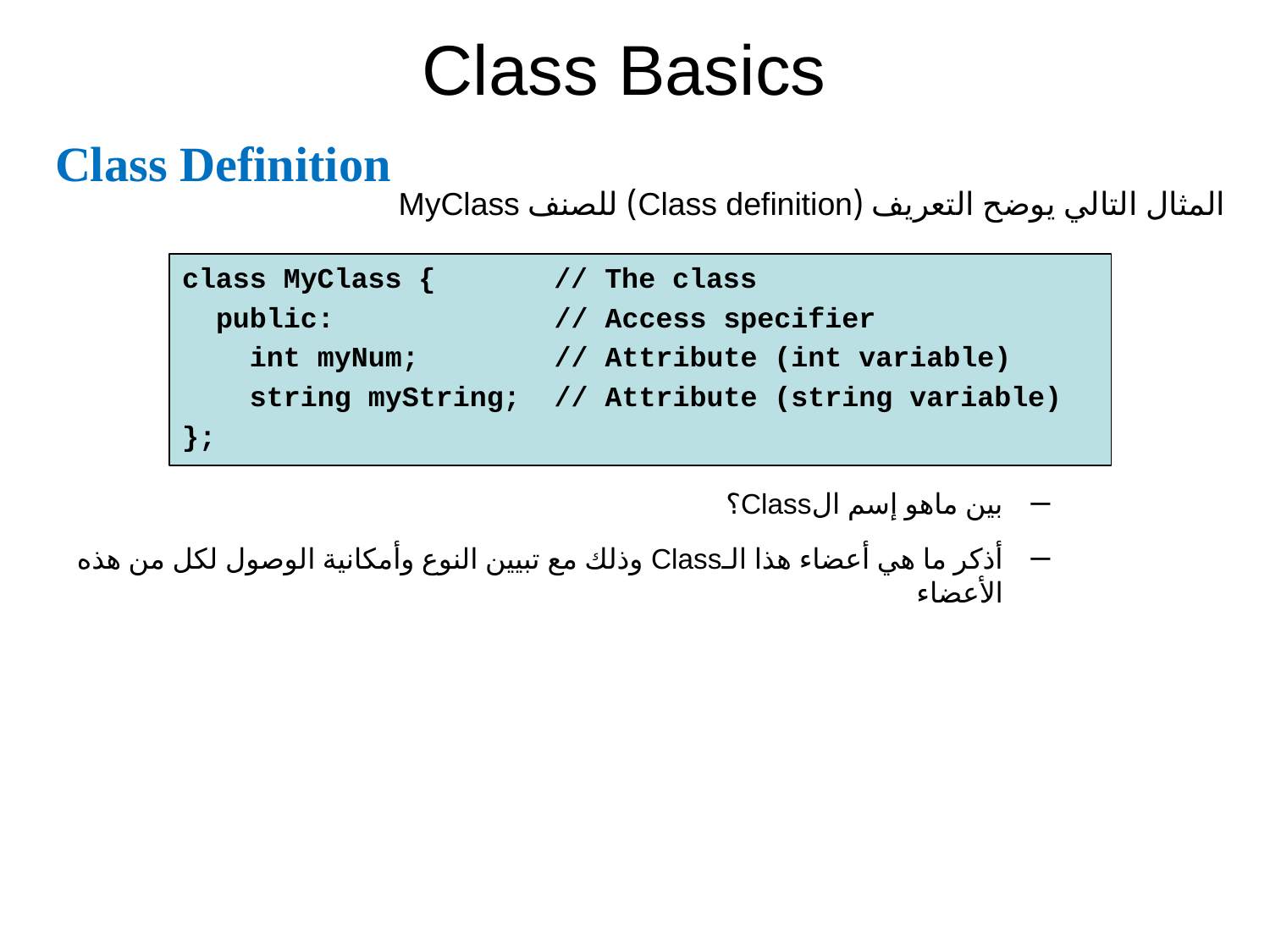

# Class Basics
Class Definition
المثال التالي يوضح التعريف (Class definition) للصنف MyClass

بين ماهو إسم الClass؟
أذكر ما هي أعضاء هذا الـClass وذلك مع تبيين النوع وأمكانية الوصول لكل من هذه الأعضاء

class MyClass {       // The class
  public:             // Access specifier
    int myNum;        // Attribute (int variable)
    string myString;  // Attribute (string variable)
};